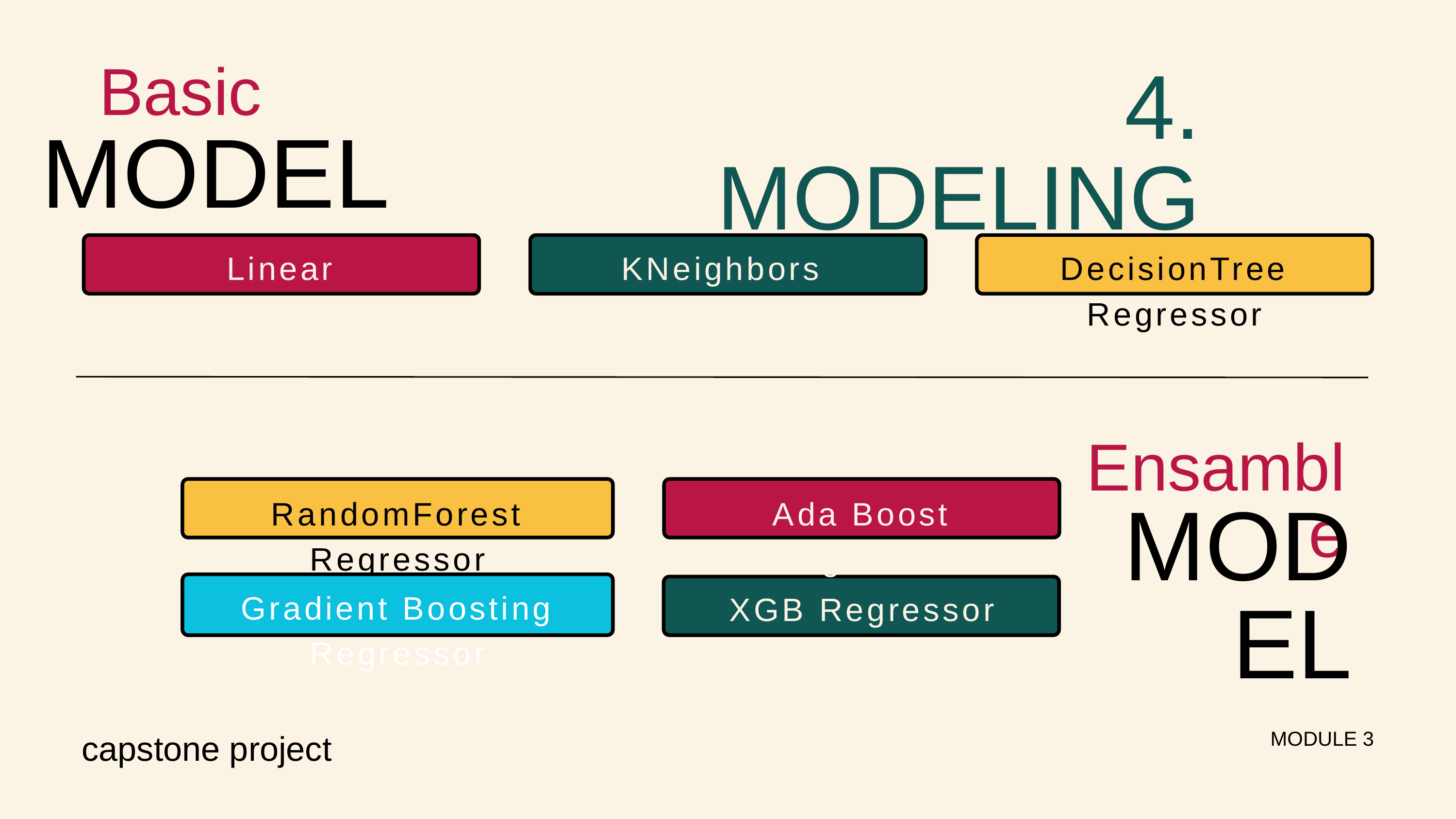

Basic
4. MODELING
MODEL

Linear Regression

KNeighbors Regressor

DecisionTree Regressor

Ensamble

RandomForest Regressor
Ada Boost Regressor
MODEL

Gradient Boosting Regressor
XGB Regressor

capstone project
MODULE 3